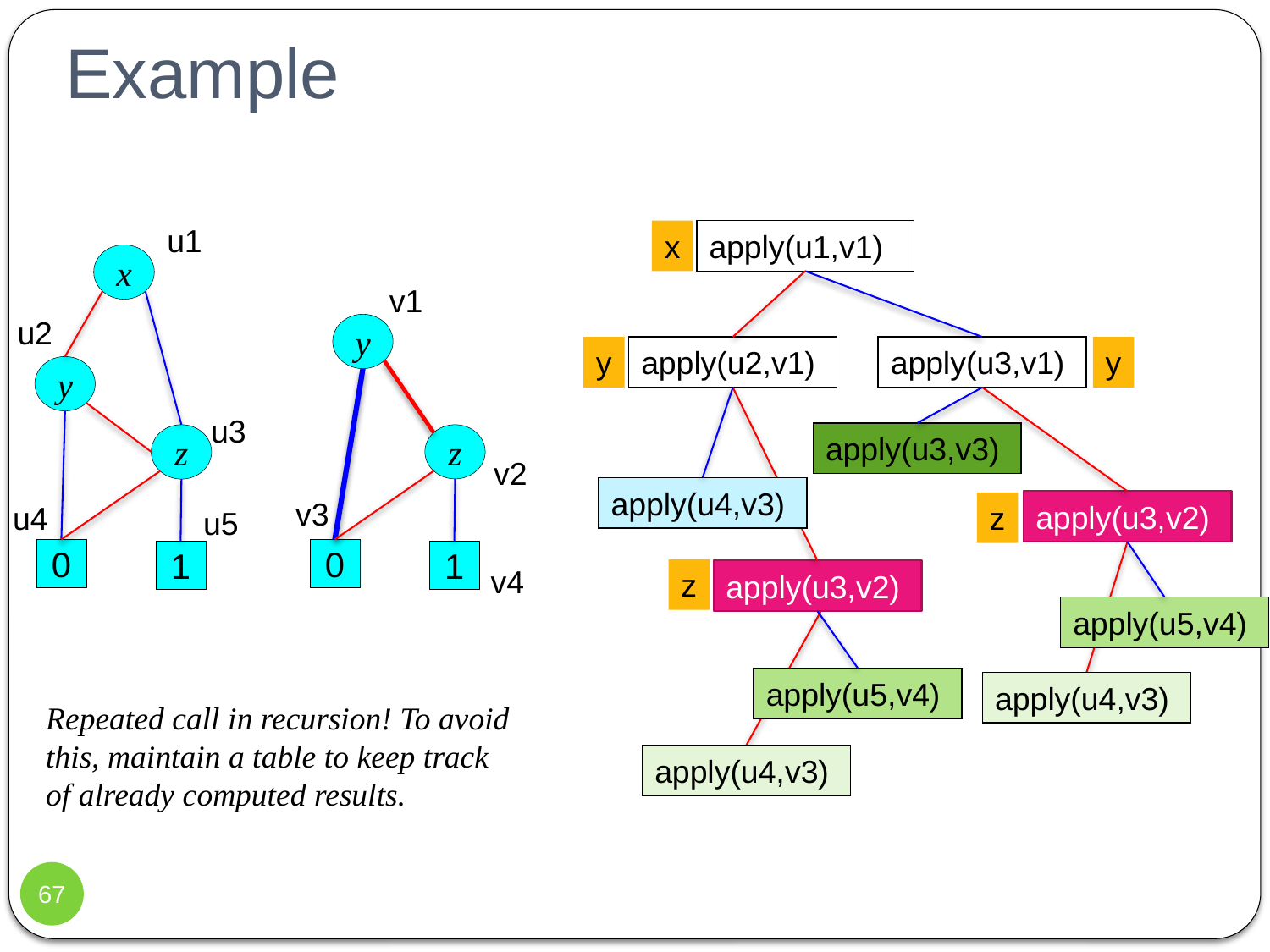

# Example
u1
x
apply(u1,v1)
x
y
z
0
1
v1
u2
y
z
0
1
y
apply(u2,v1)
apply(u3,v1)
y
u3
apply(u3,v3)
v2
apply(u4,v3)
v3
apply(u3,v2)
z
u4
u5
v4
z
apply(u3,v2)
apply(u5,v4)
apply(u5,v4)
apply(u4,v3)
Repeated call in recursion! To avoid this, maintain a table to keep track of already computed results.
apply(u4,v3)
67